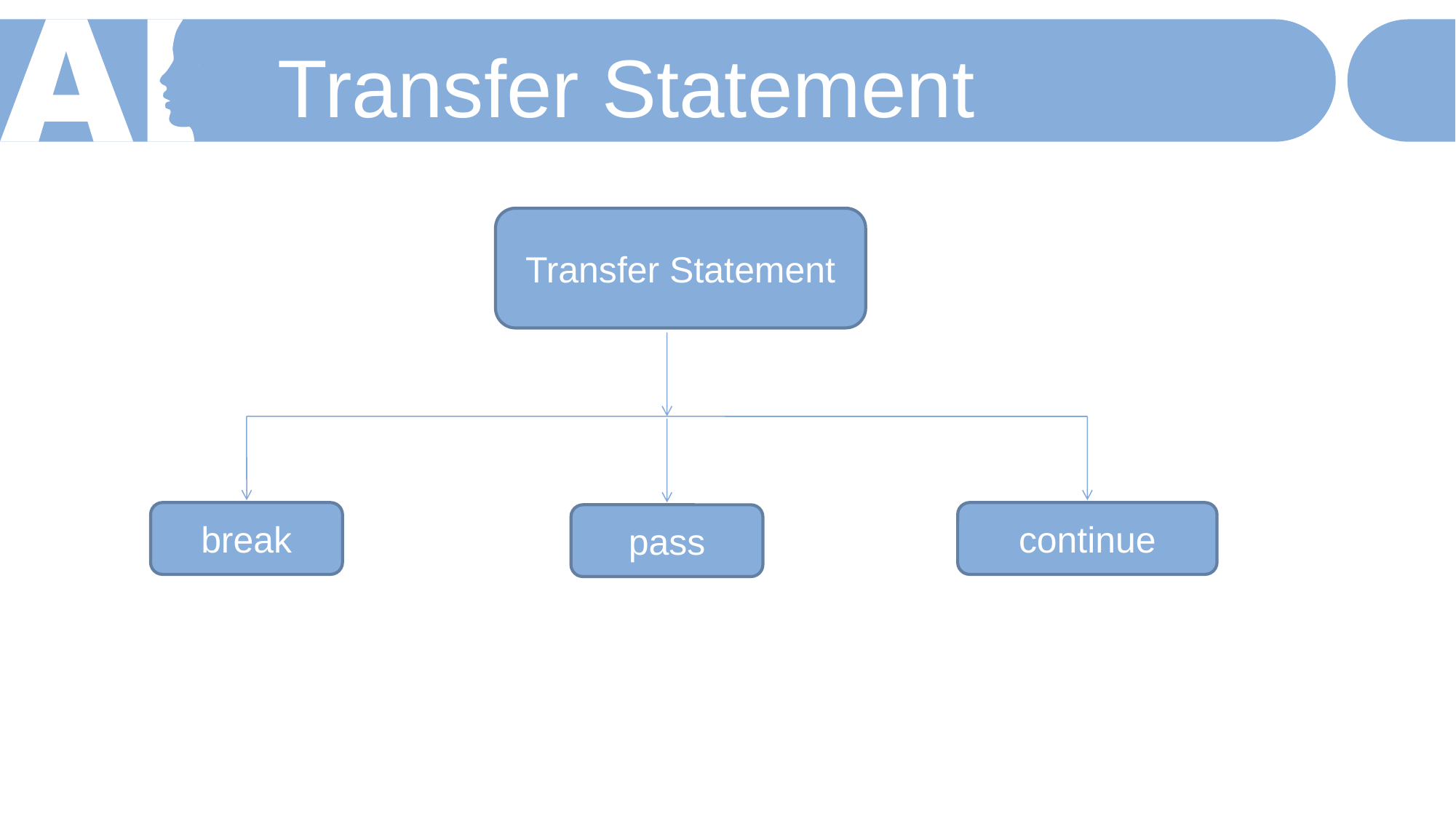

Transfer Statement
Transfer Statement

break
continue
pass